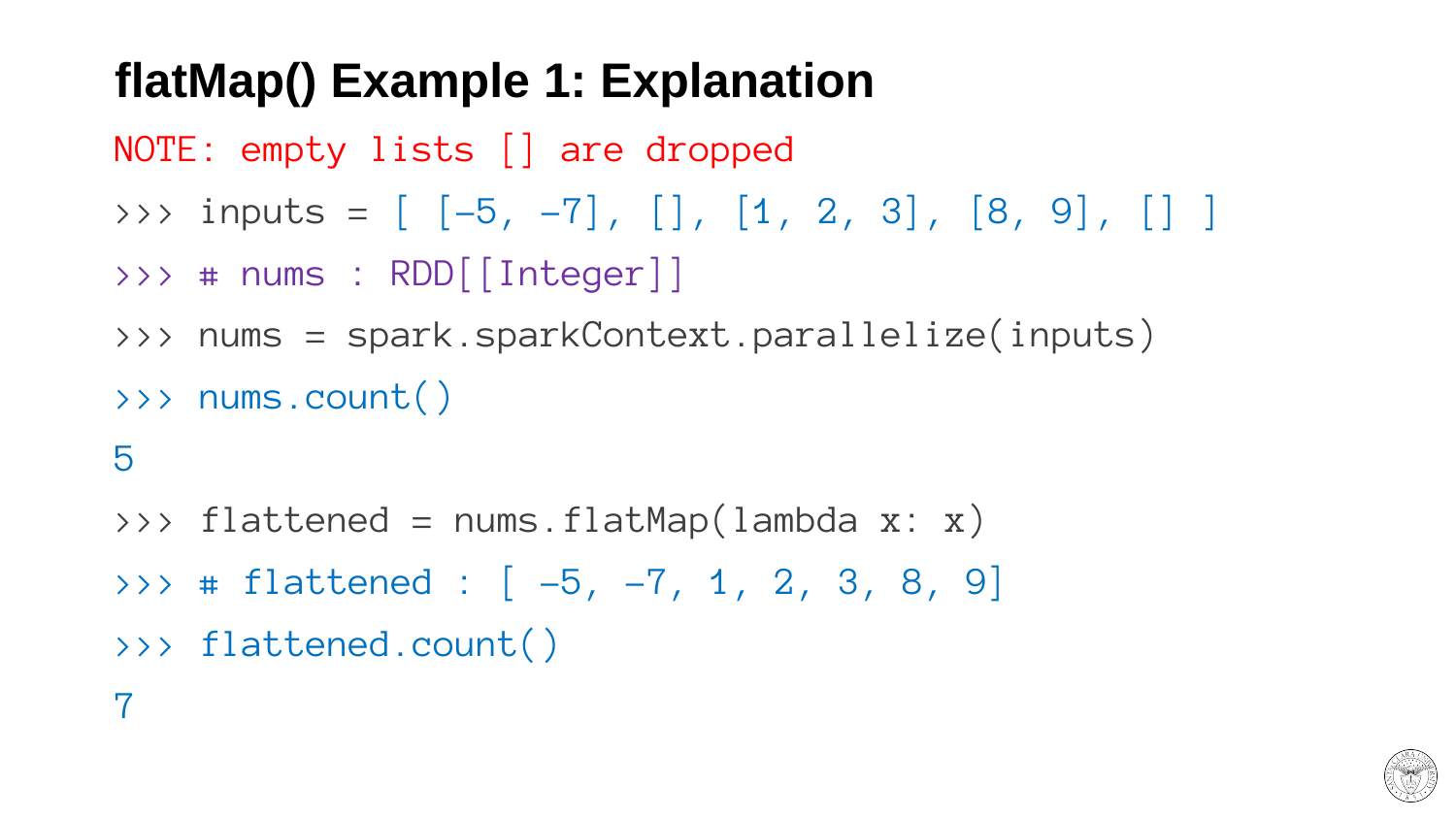

# flatMap() Example 1: Explanation
NOTE: empty lists [] are dropped
>>> inputs = [ [-5, -7], [], [1, 2, 3], [8, 9], [] ]
>>> # nums : RDD[[Integer]]
>>> nums = spark.sparkContext.parallelize(inputs)
>>> nums.count()
5
>>> flattened = nums.flatMap(lambda x: x)
>>> # flattened : [ -5, -7, 1, 2, 3, 8, 9]
>>> flattened.count()
7